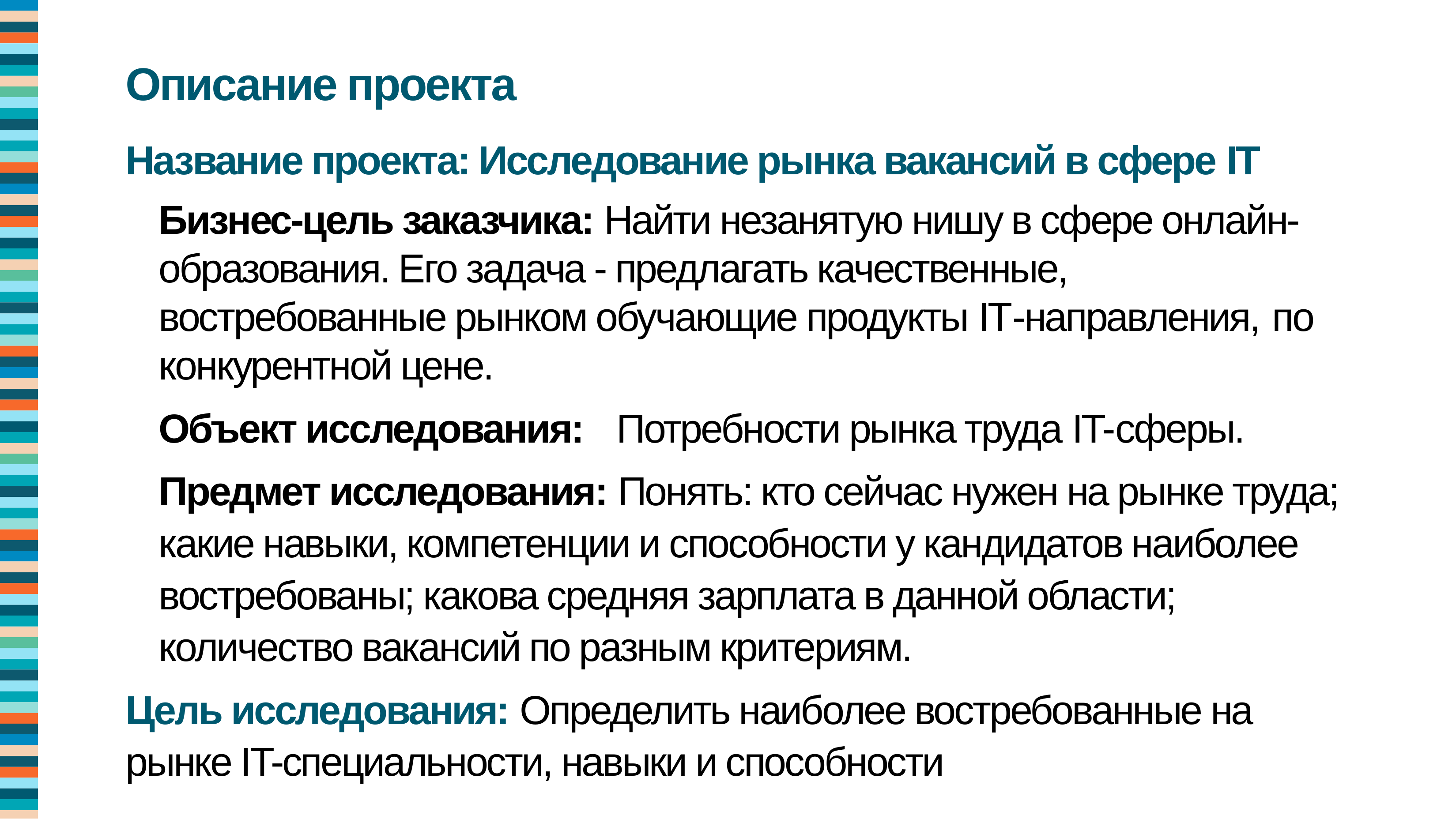

Описание проекта
Название проекта: Исследование рынка вакансий в сфере IT
Бизнес-цель заказчика: Найти незанятую нишу в сфере онлайн-образования. Его задача - предлагать качественные, востребованные рынком обучающие продукты IT-направления, по конкурентной цене.
Объект исследования:   Потребности рынка труда IT-сферы.
Предмет исследования: Понять: кто сейчас нужен на рынке труда; какие навыки, компетенции и способности у кандидатов наиболее востребованы; какова средняя зарплата в данной области; количество вакансий по разным критериям.
Цель исследования: Определить наиболее востребованные на рынке IT-специальности, навыки и способности